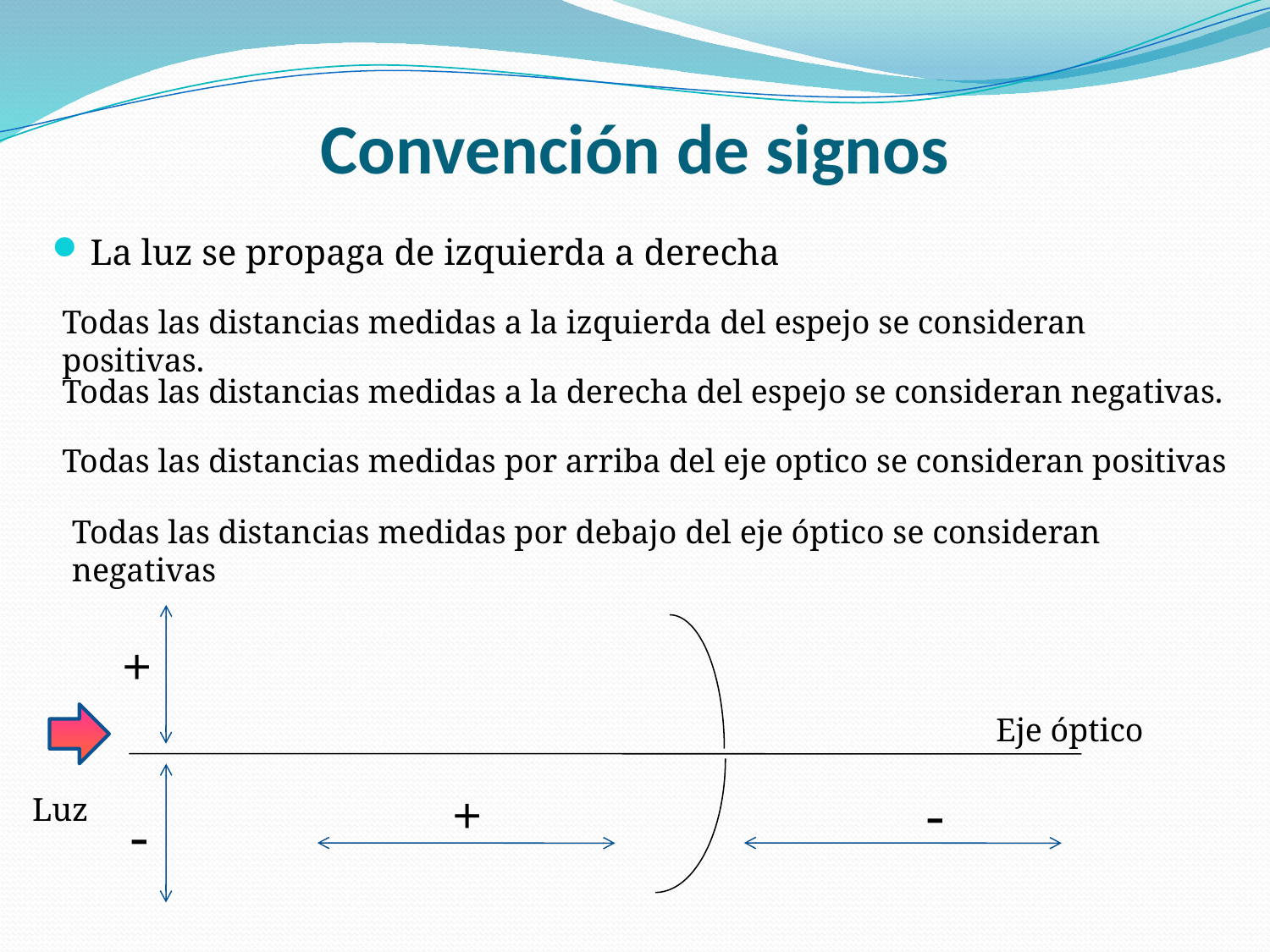

# Convención de signos
La luz se propaga de izquierda a derecha
Todas las distancias medidas a la izquierda del espejo se consideran positivas.
Todas las distancias medidas a la derecha del espejo se consideran negativas.
Todas las distancias medidas por arriba del eje optico se consideran positivas
Todas las distancias medidas por debajo del eje óptico se consideran negativas

+

Eje óptico
+
-
Luz
-